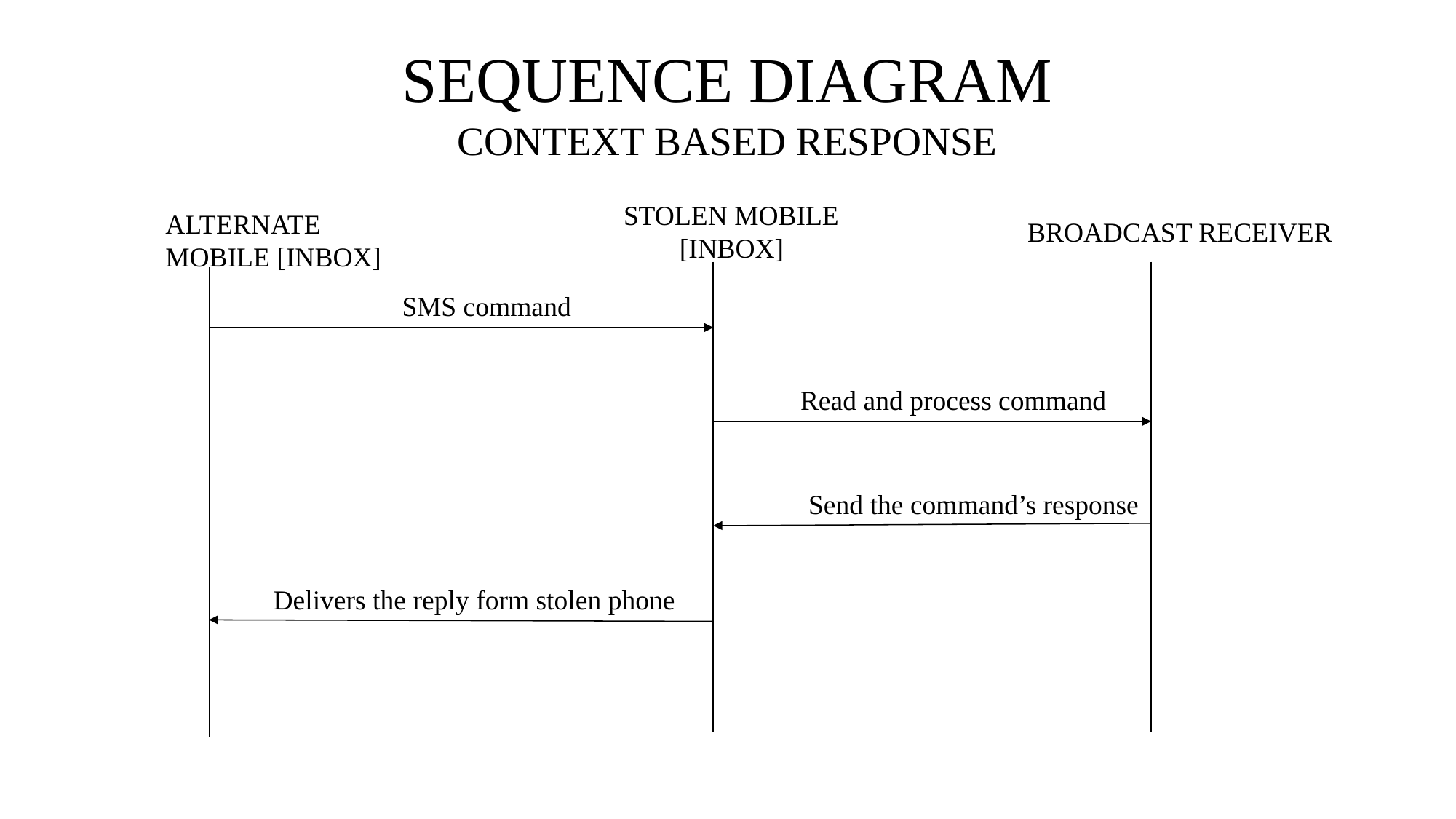

# SEQUENCE DIAGRAM CONTEXT BASED RESPONSE
STOLEN MOBILE
[INBOX]
ALTERNATE
MOBILE [INBOX]
BROADCAST RECEIVER
SMS command
Read and process command
 Send the command’s response
Delivers the reply form stolen phone